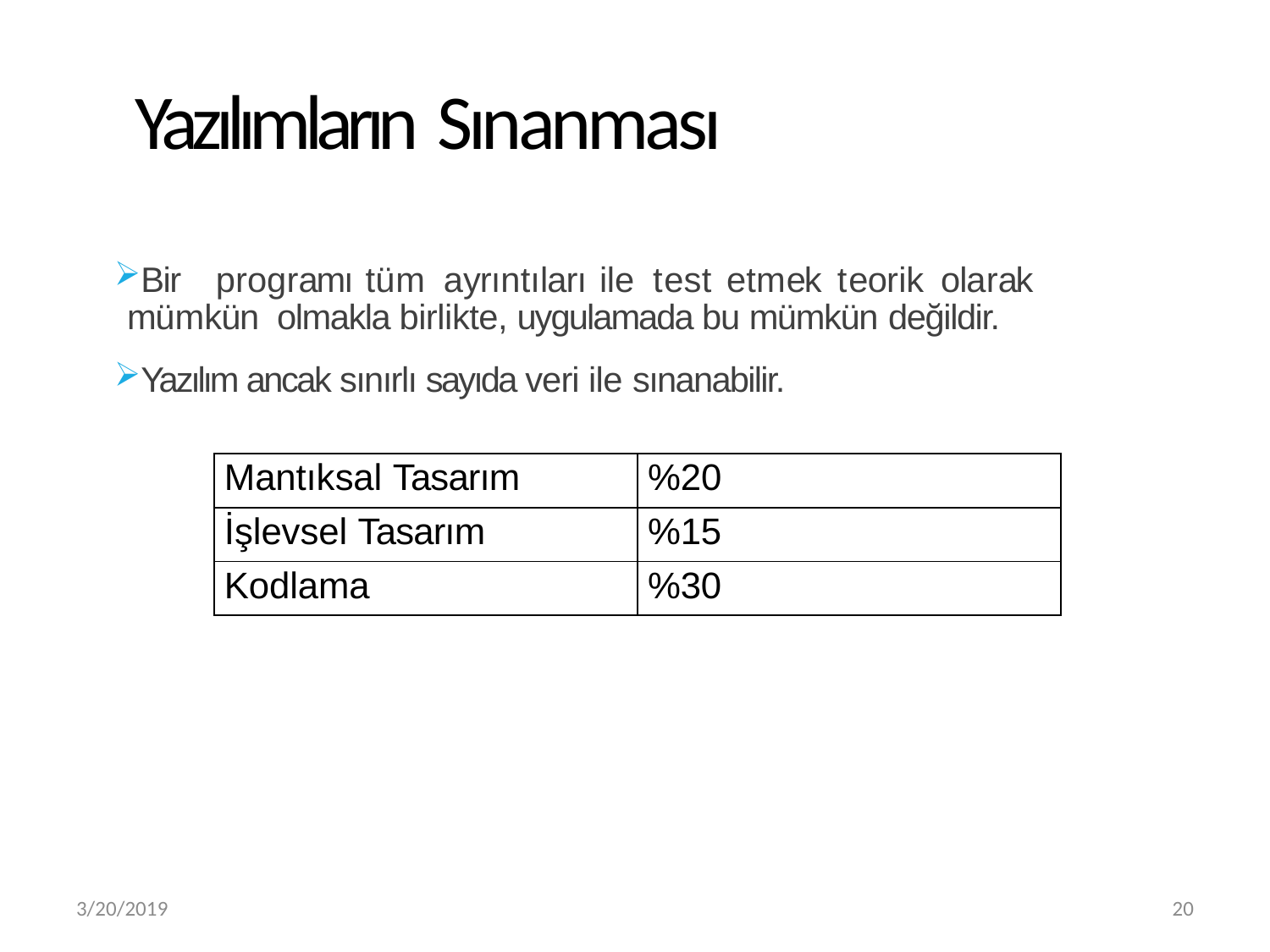

# Yazılımların Sınanması
Bir	programı	tüm	ayrıntıları	ile	test	etmek	teorik	olarak	mümkün  olmakla birlikte, uygulamada bu mümkün değildir.
Yazılım ancak sınırlı sayıda veri ile sınanabilir.
| Mantıksal Tasarım | %20 |
| --- | --- |
| İşlevsel Tasarım | %15 |
| Kodlama | %30 |
3/20/2019
20